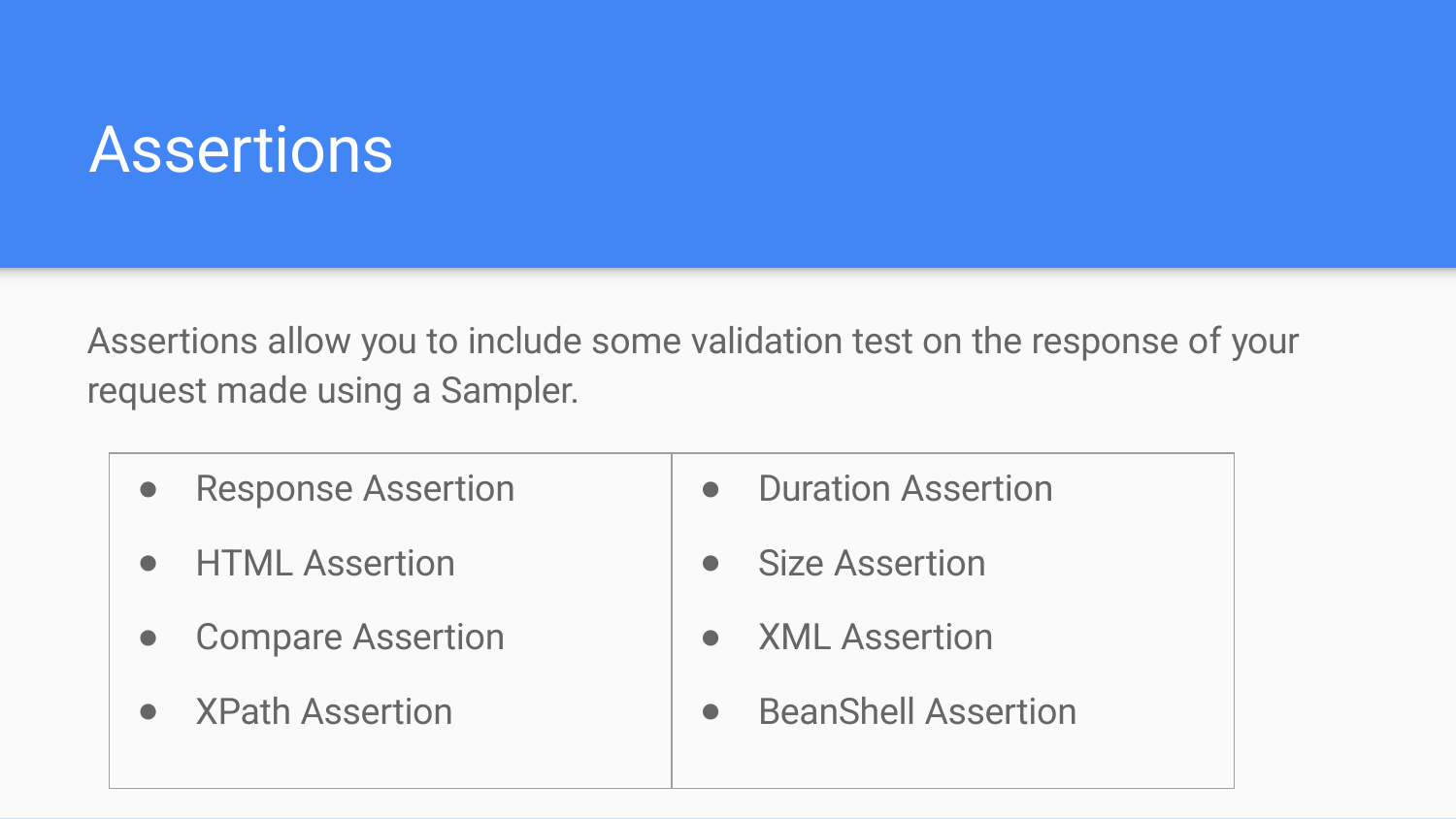

# Assertions
Assertions allow you to include some validation test on the response of your  request made using a Sampler.

Response Assertion
HTML Assertion
Compare Assertion
XPath Assertion
Duration Assertion
Size Assertion
XML Assertion
BeanShell Assertion